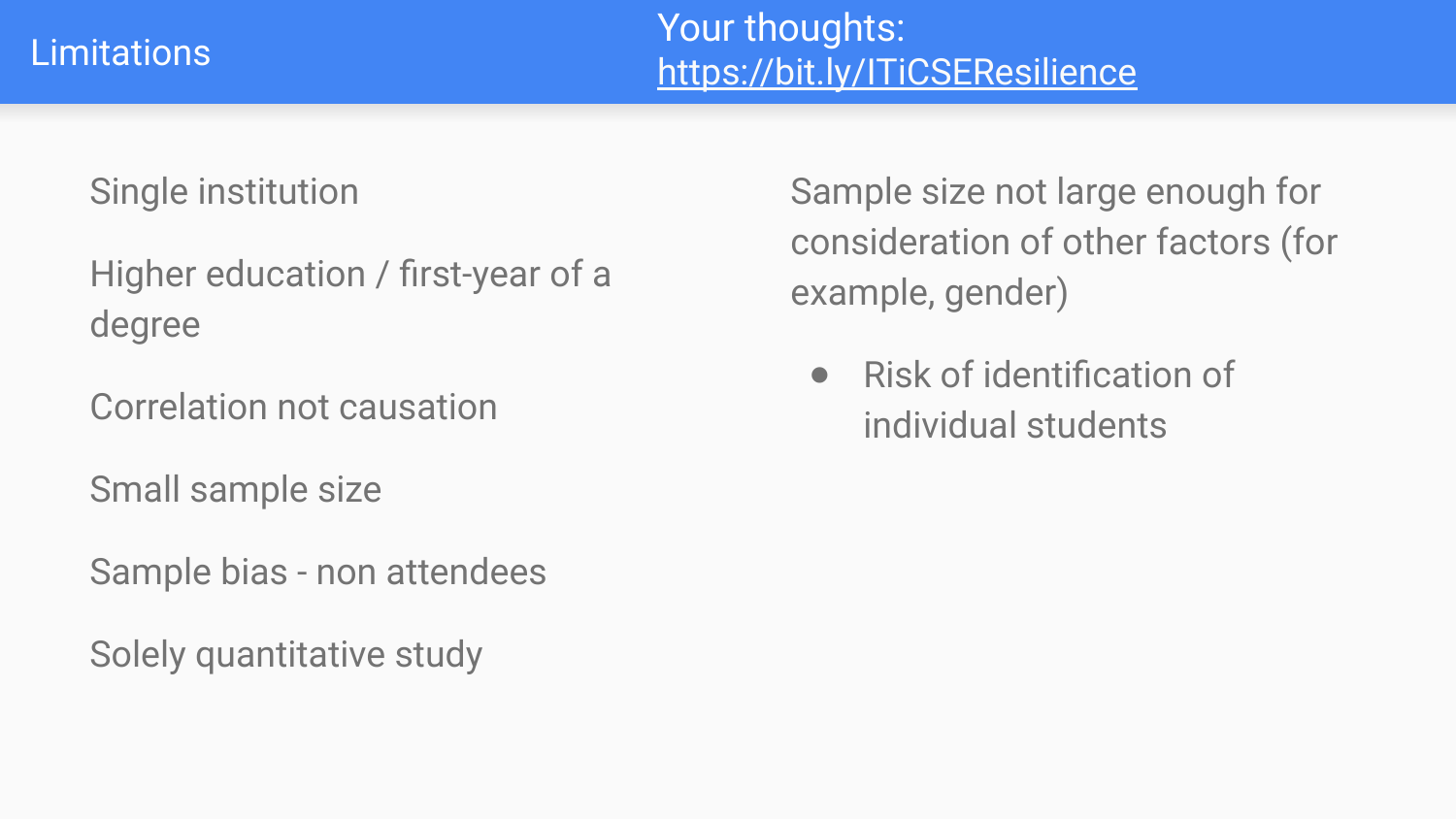

Your thoughts:
https://bit.ly/ITiCSEResilience
# Limitations
Single institution
Higher education / first-year of a degree
Correlation not causation
Small sample size
Sample bias - non attendees
Solely quantitative study
Sample size not large enough for consideration of other factors (for example, gender)
Risk of identification of individual students